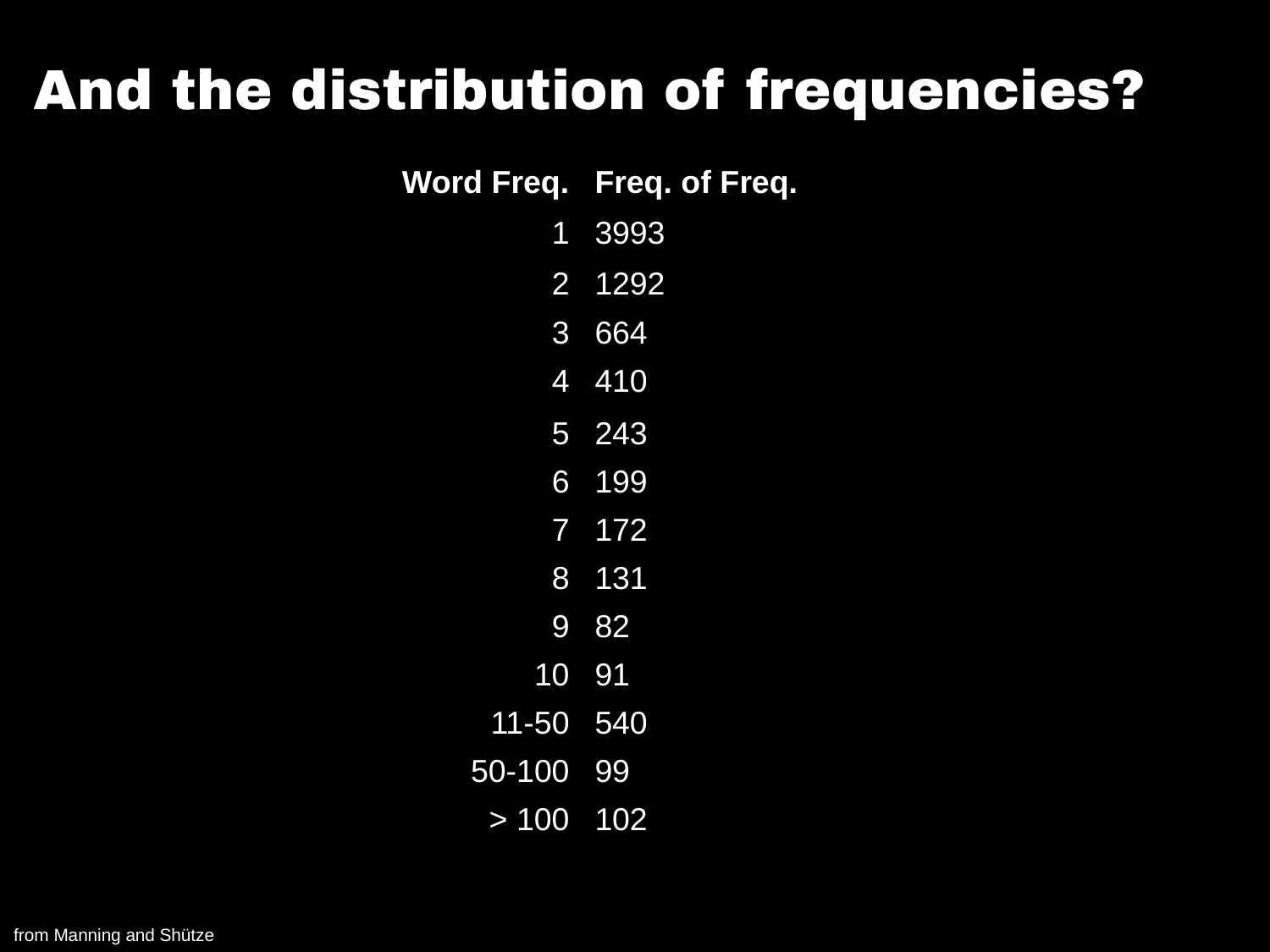

# And the distribution of frequencies?
| Word Freq. | Freq. of Freq. |
| --- | --- |
| 1 | 3993 |
| 2 | 1292 |
| 3 | 664 |
| 4 | 410 |
| 5 | 243 |
| 6 | 199 |
| 7 | 172 |
| 8 | 131 |
| 9 | 82 |
| 10 | 91 |
| 11-50 | 540 |
| 50-100 | 99 |
| > 100 | 102 |
from Manning and Shütze